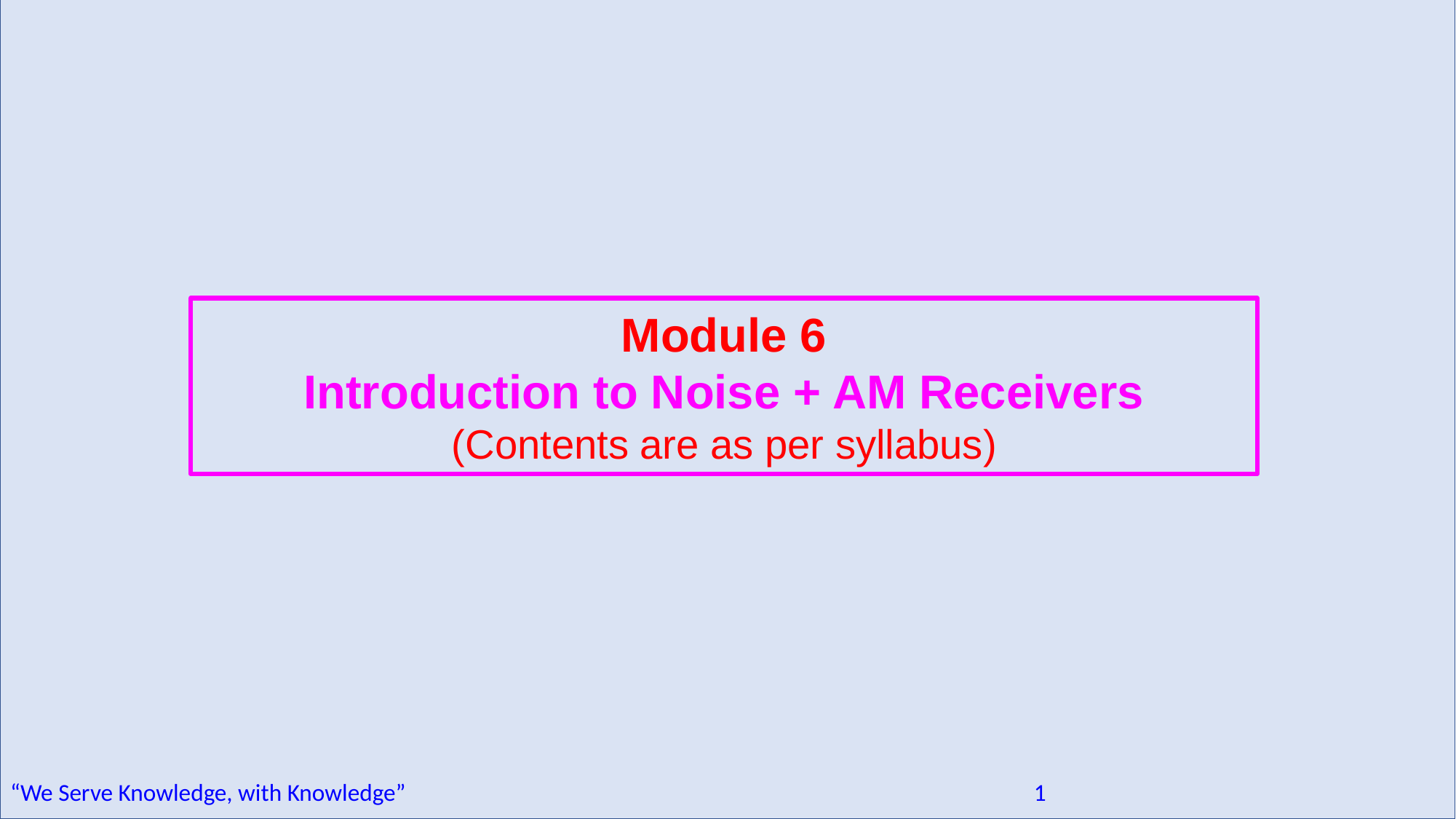

Module 6
Introduction to Noise + AM Receivers
(Contents are as per syllabus)